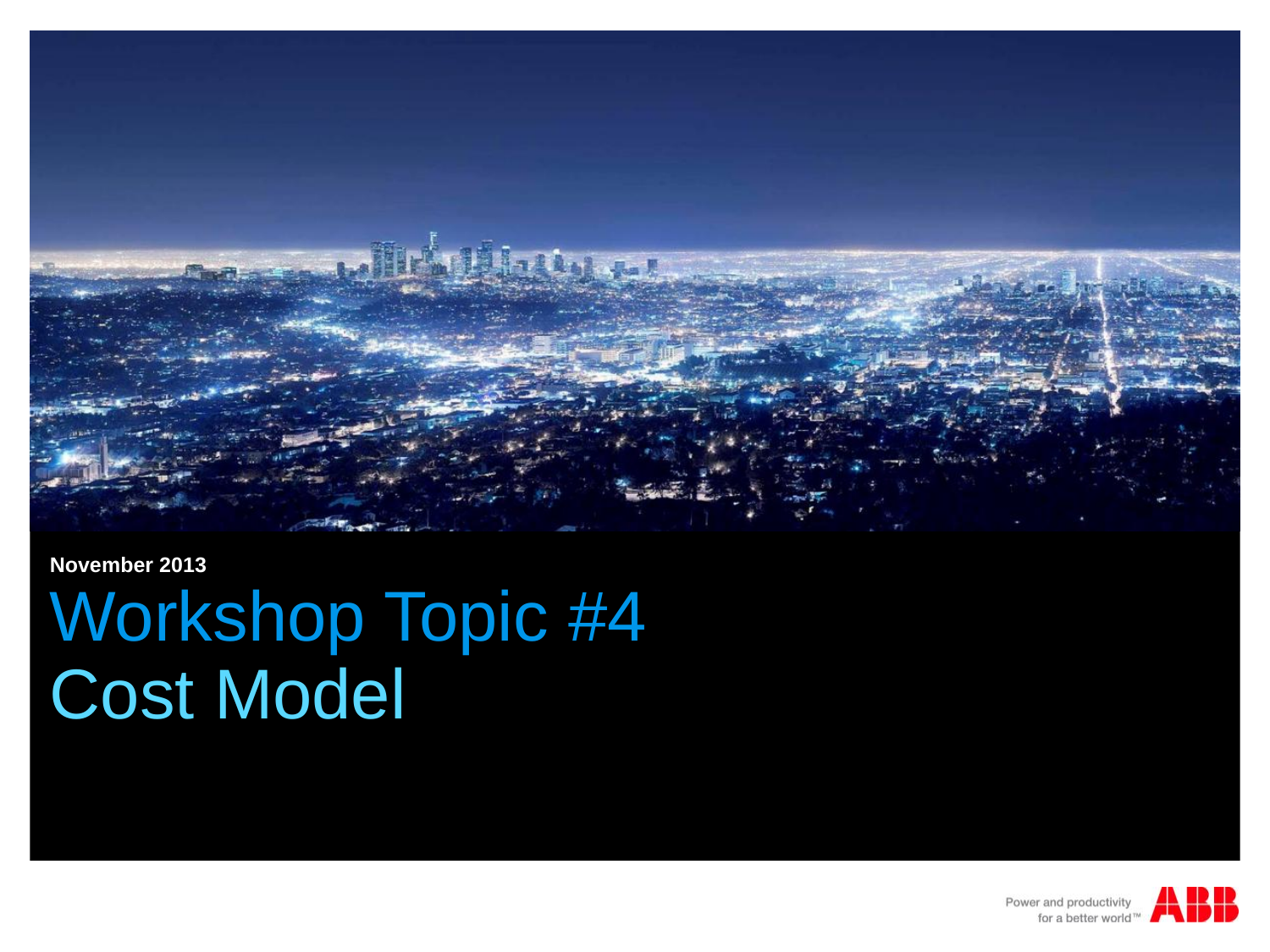

November 2013
# Workshop Topic #4
Cost Model